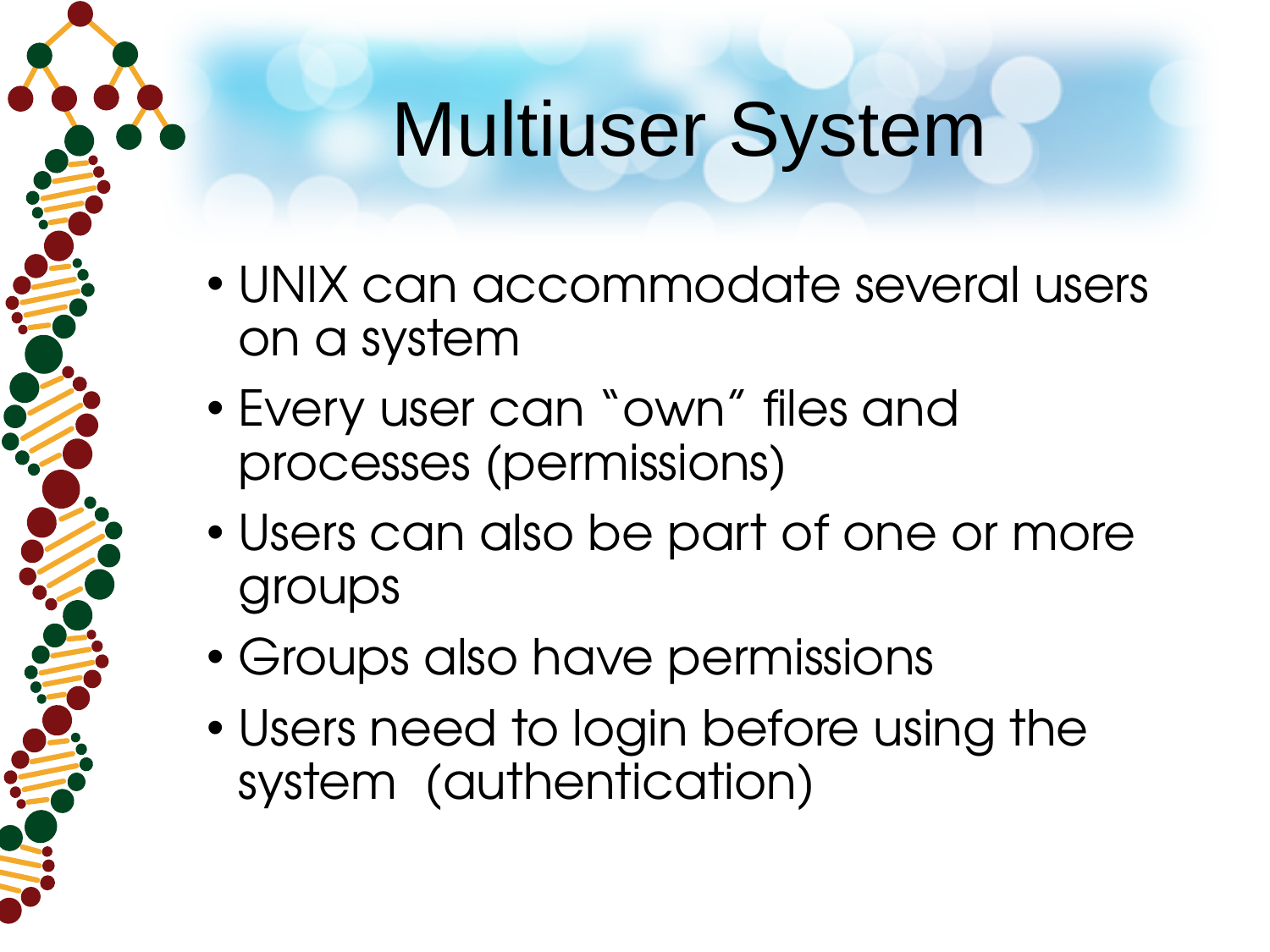

# Multiuser System
UNIX can accommodate several users on a system
Every user can “own” files and processes (permissions)
Users can also be part of one or more groups
Groups also have permissions
Users need to login before using the system  (authentication)